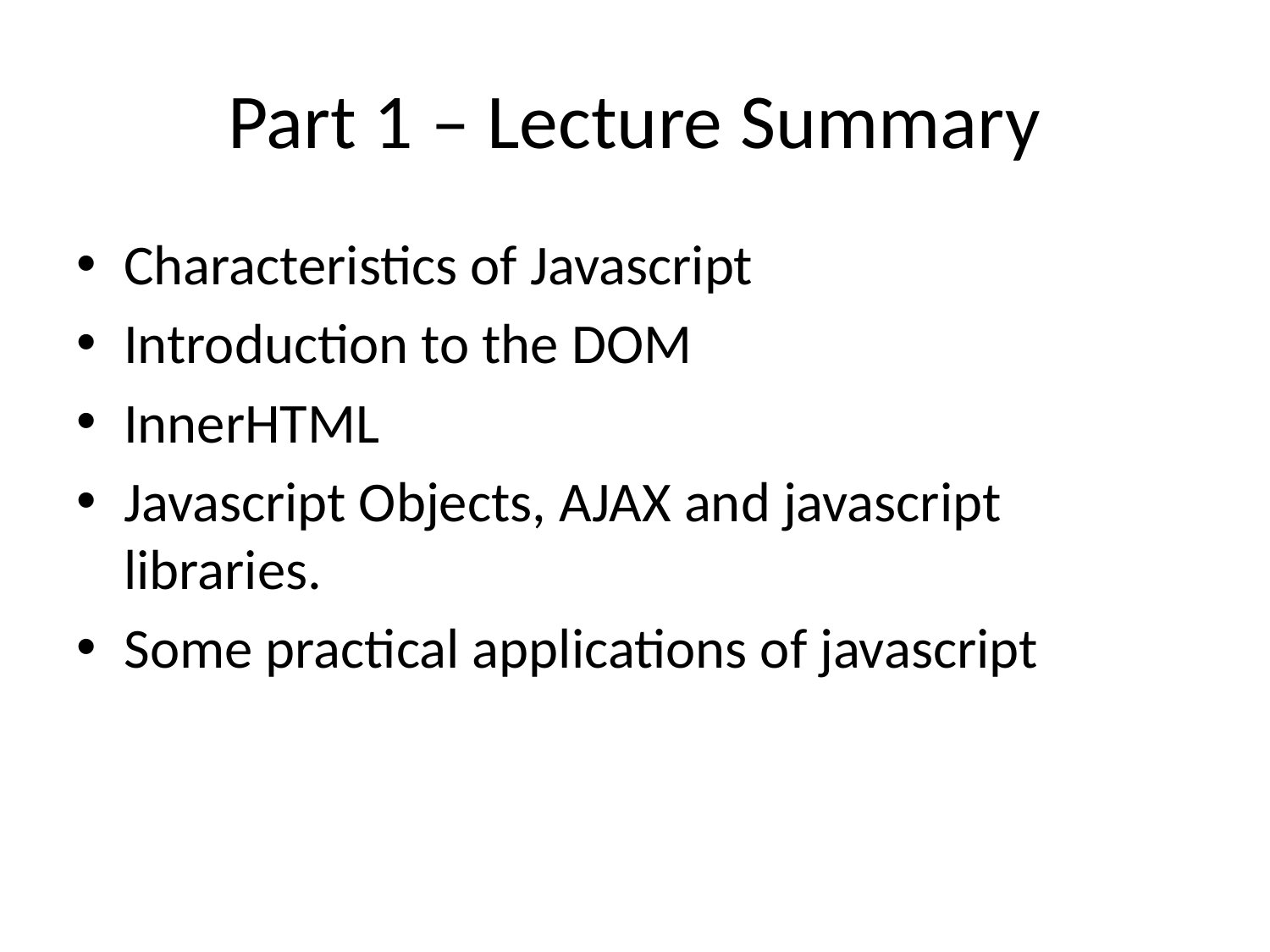

# Part 1 – Lecture Summary
Characteristics of Javascript
Introduction to the DOM
InnerHTML
Javascript Objects, AJAX and javascript libraries.
Some practical applications of javascript